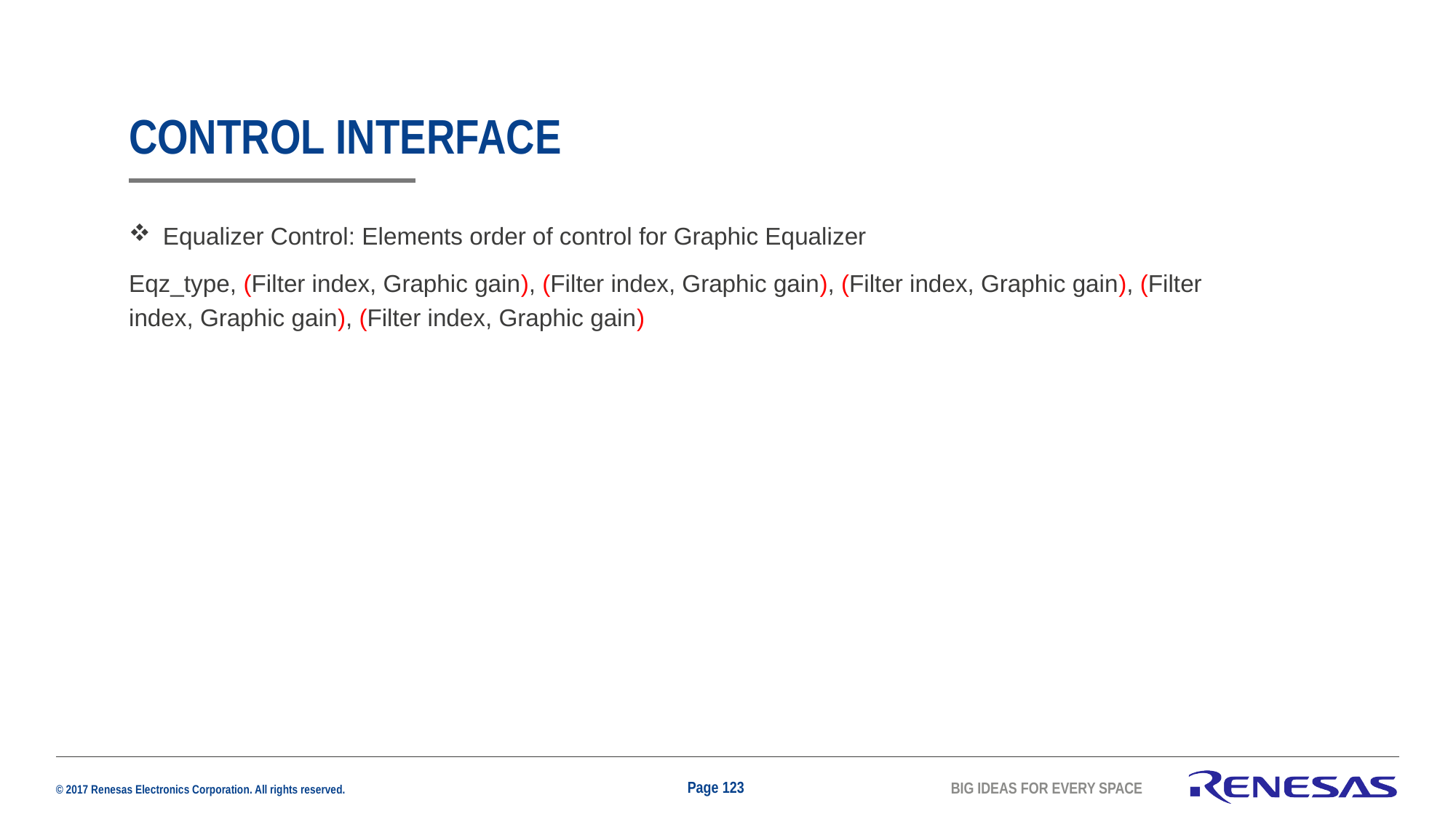

# CONTROL INTERFACE
Equalizer Control: Elements order of control for Graphic Equalizer
Eqz_type, (Filter index, Graphic gain), (Filter index, Graphic gain), (Filter index, Graphic gain), (Filter index, Graphic gain), (Filter index, Graphic gain)

Page 123